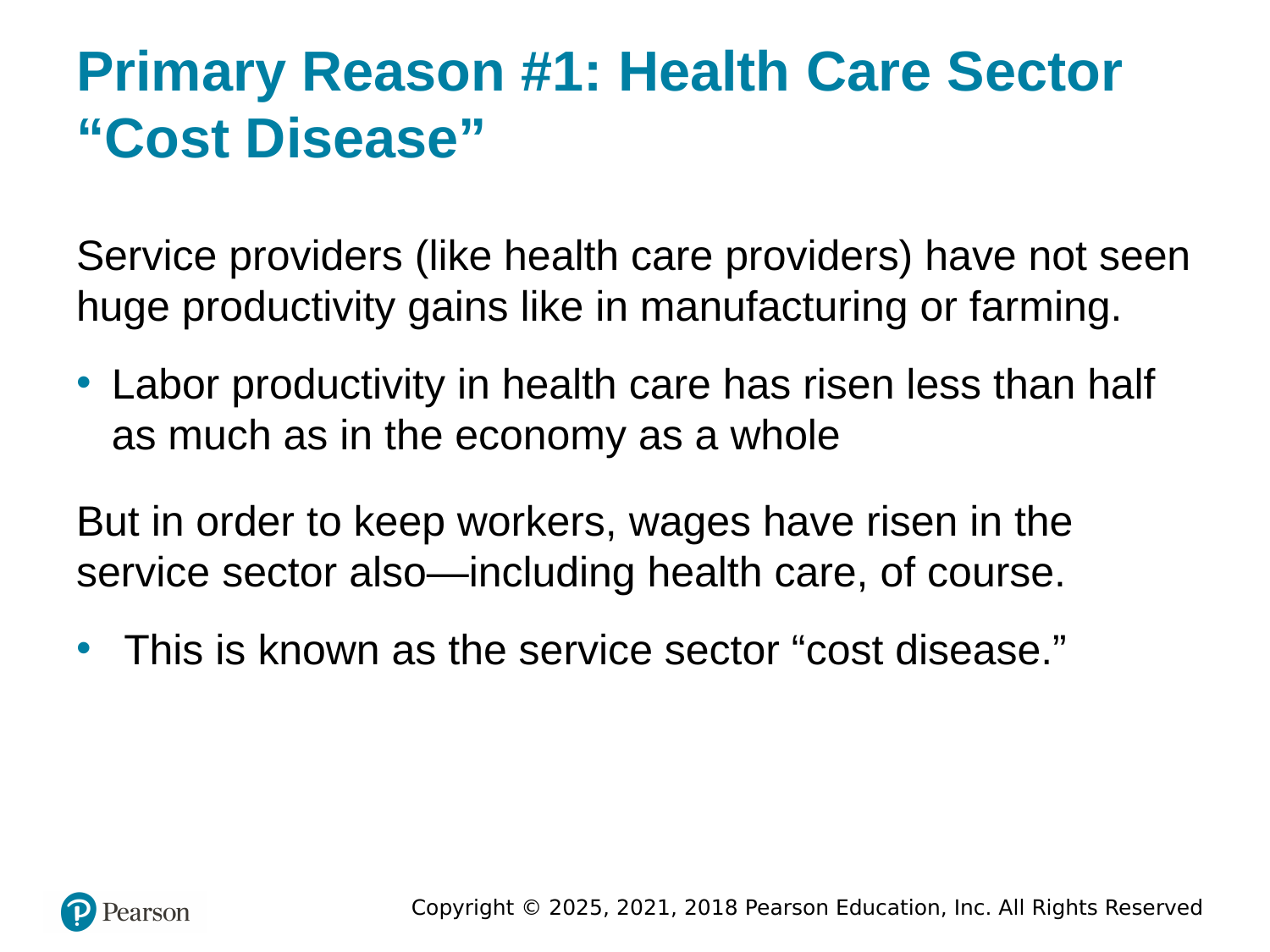

# Primary Reason #1: Health Care Sector “Cost Disease”
Service providers (like health care providers) have not seen huge productivity gains like in manufacturing or farming.
Labor productivity in health care has risen less than half as much as in the economy as a whole
But in order to keep workers, wages have risen in the service sector also—including health care, of course.
This is known as the service sector “cost disease.”